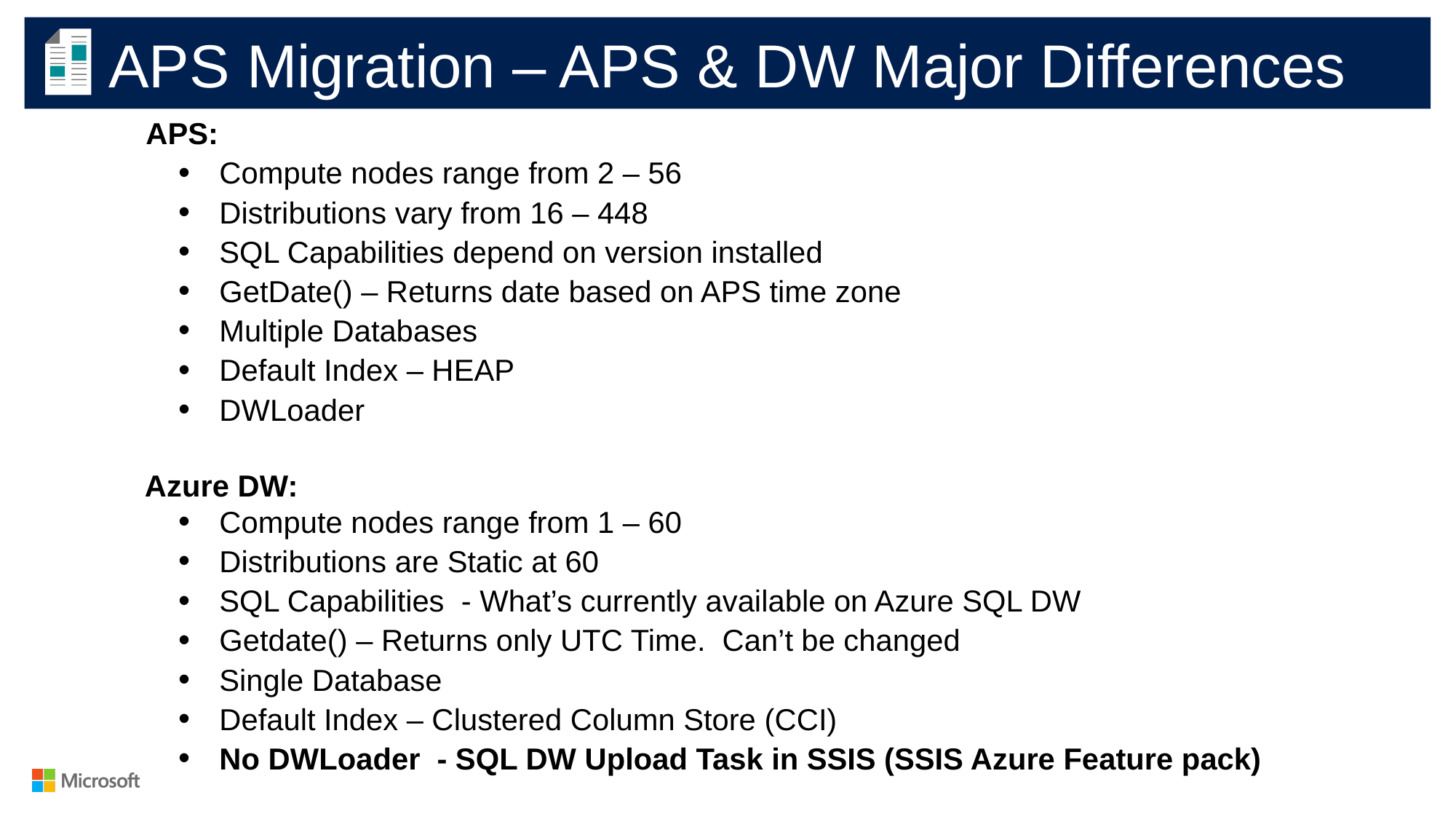

APS Migration – APS & DW Major Differences

APS:
Compute nodes range from 2 – 56
Distributions vary from 16 – 448
SQL Capabilities depend on version installed
GetDate() – Returns date based on APS time zone
Multiple Databases
Default Index – HEAP
DWLoader

  Azure DW:
Compute nodes range from 1 – 60
Distributions are Static at 60
SQL Capabilities  - What’s currently available on Azure SQL DW
Getdate() – Returns only UTC Time.  Can’t be changed
Single Database
Default Index – Clustered Column Store (CCI)
No DWLoader  - SQL DW Upload Task in SSIS (SSIS Azure Feature pack)